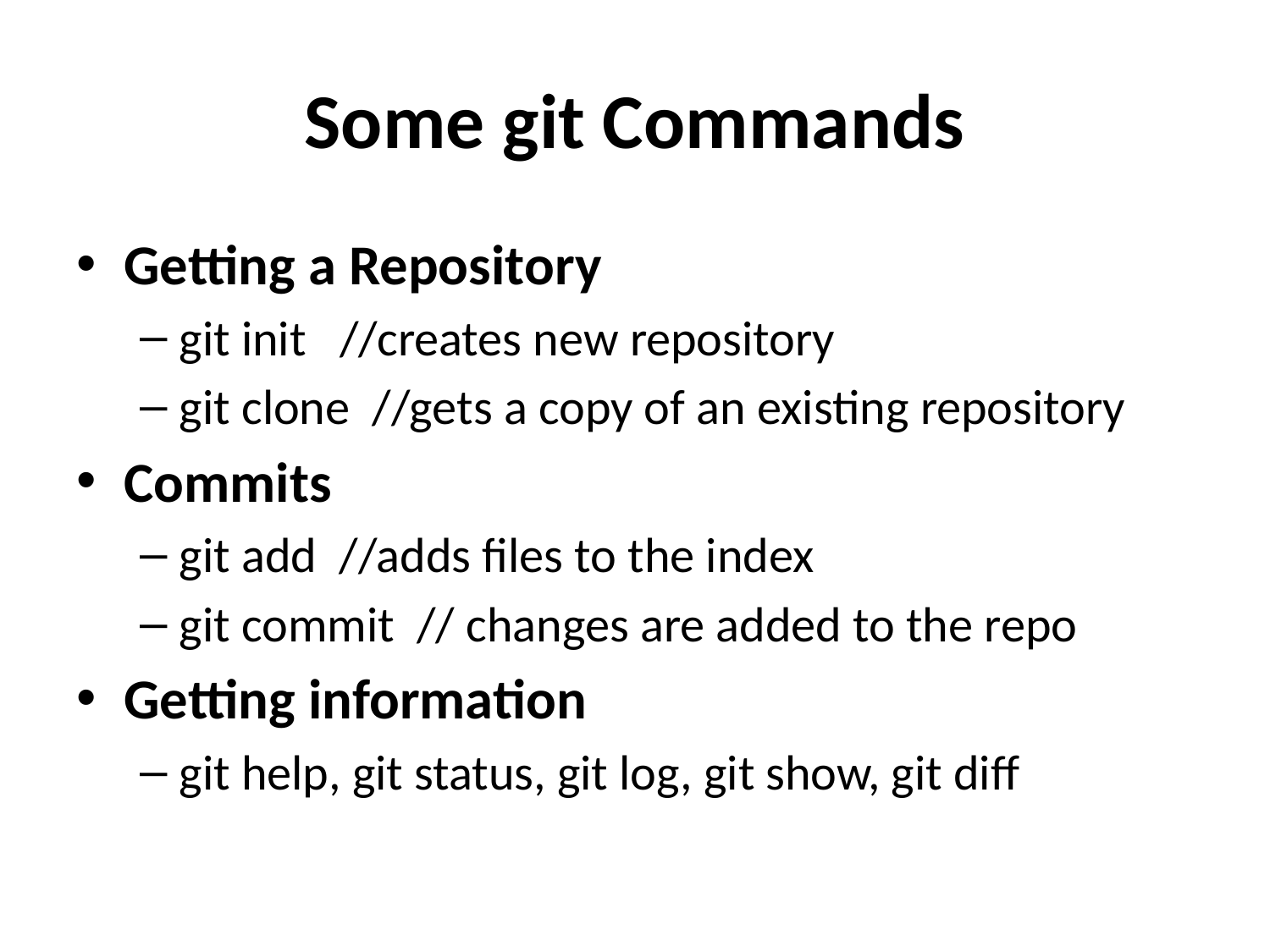

# Some git Commands
Getting a Repository
git init   //creates new repository
git clone  //gets a copy of an existing repository
Commits
git add  //adds files to the index
git commit  // changes are added to the repo
Getting information
git help, git status, git log, git show, git diff